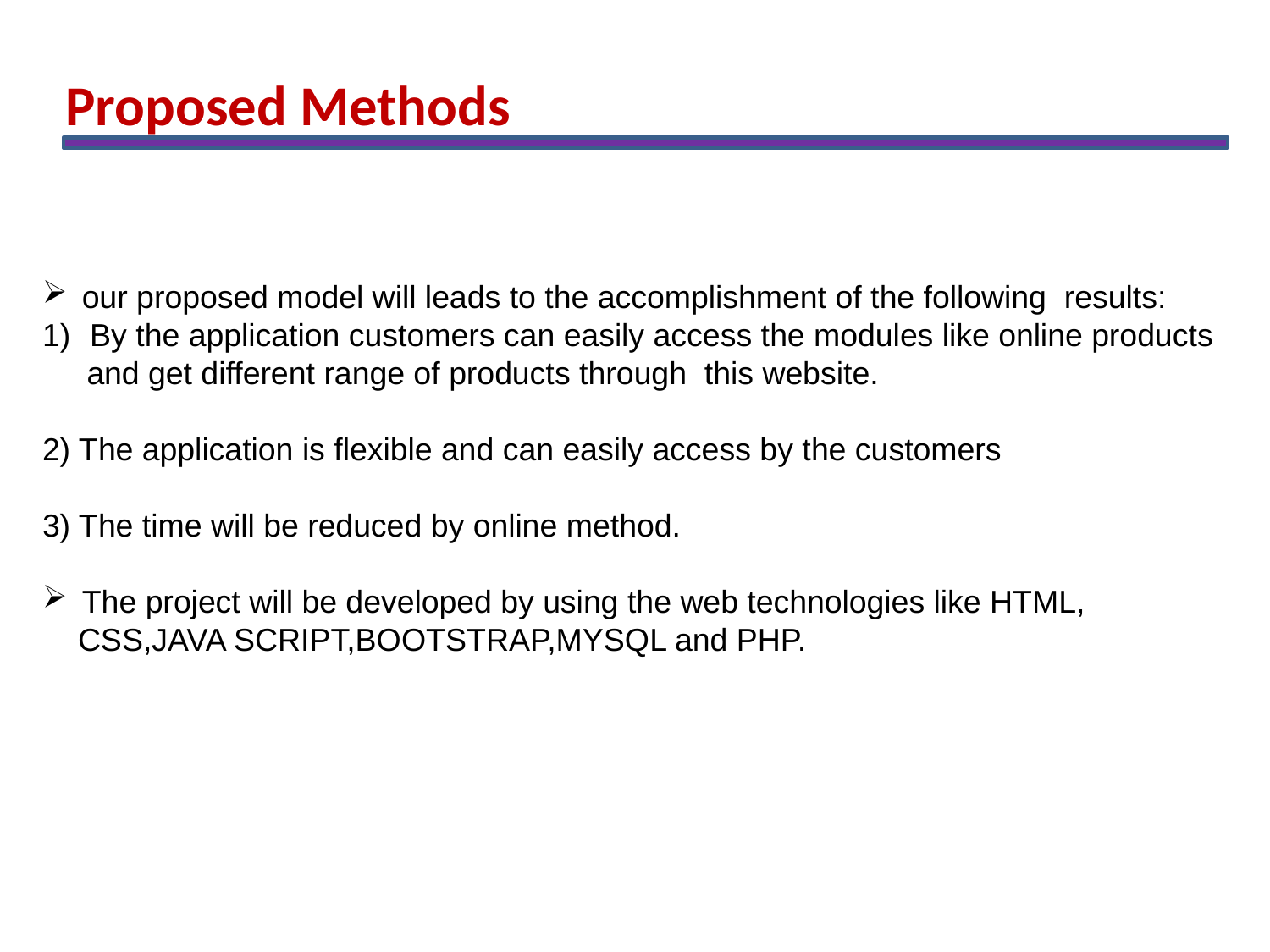

Proposed Methods

# our proposed model will leads to the accomplishment of the following  results:
By the application customers can easily access the modules like online products
     and get different range of products through  this website.

2) The application is flexible and can easily access by the customers

3) The time will be reduced by online method.

The project will be developed by using the web technologies like HTML,
    CSS,JAVA SCRIPT,BOOTSTRAP,MYSQL and PHP.